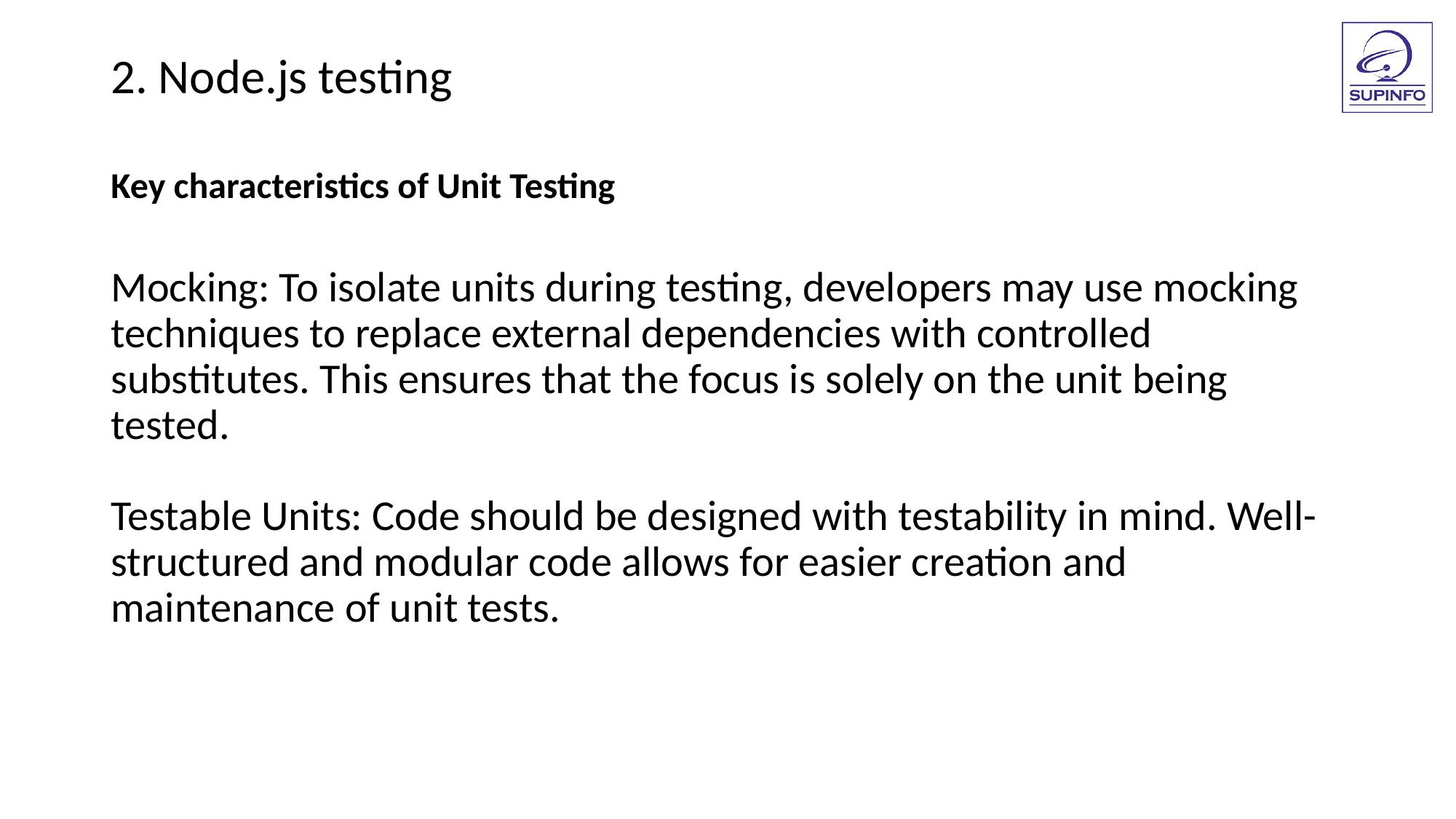

2. Node.js testing
Key characteristics of Unit Testing
Mocking: To isolate units during testing, developers may use mocking techniques to replace external dependencies with controlled substitutes. This ensures that the focus is solely on the unit being tested.

Testable Units: Code should be designed with testability in mind. Well-structured and modular code allows for easier creation and maintenance of unit tests.